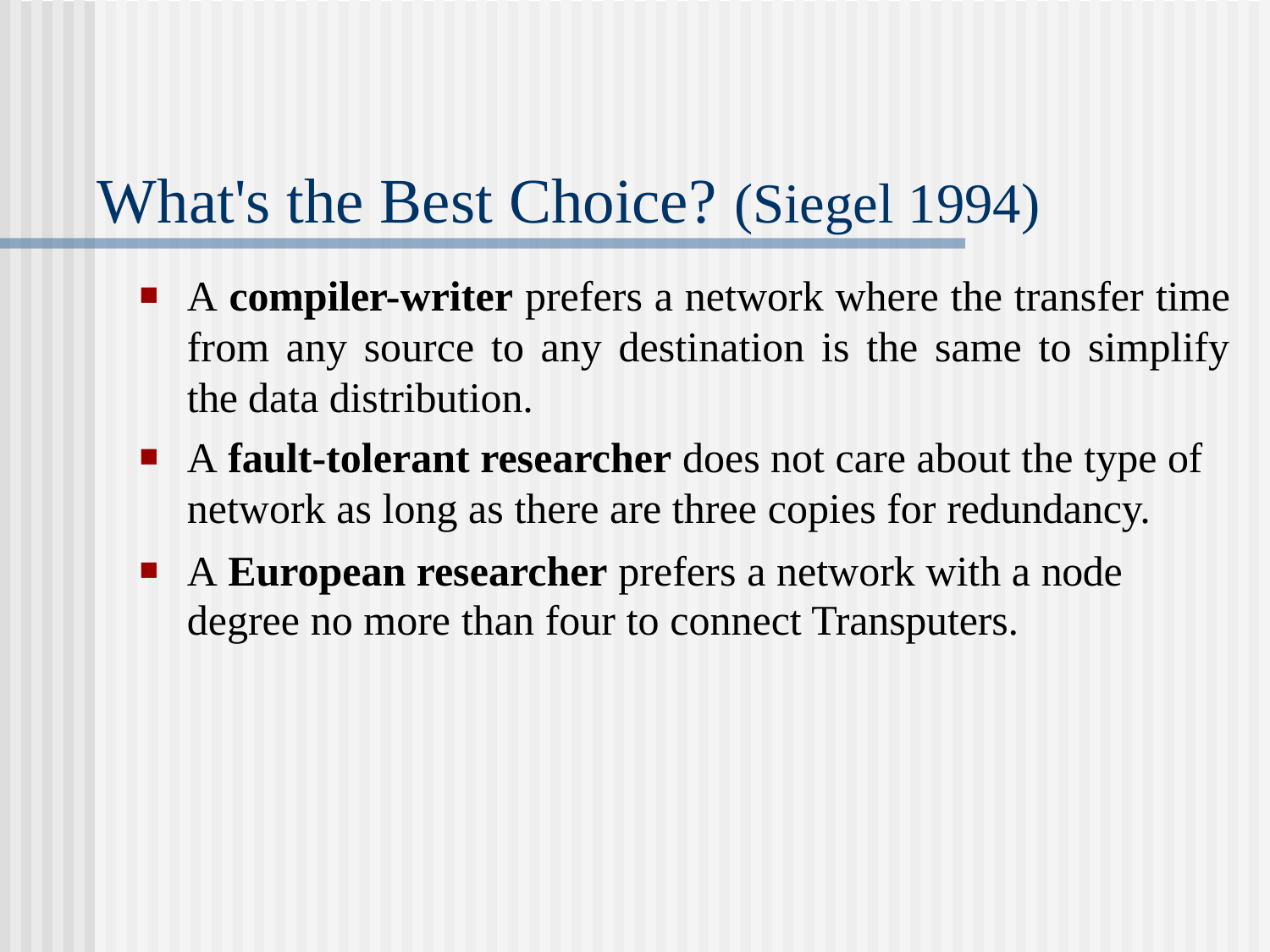

# What's the Best Choice? (Siegel 1994)
A compiler-writer prefers a network where the transfer time from any source to any destination is the same to simplify the data distribution.
A fault-tolerant researcher does not care about the type of network as long as there are three copies for redundancy.
A European researcher prefers a network with a node degree no more than four to connect Transputers.